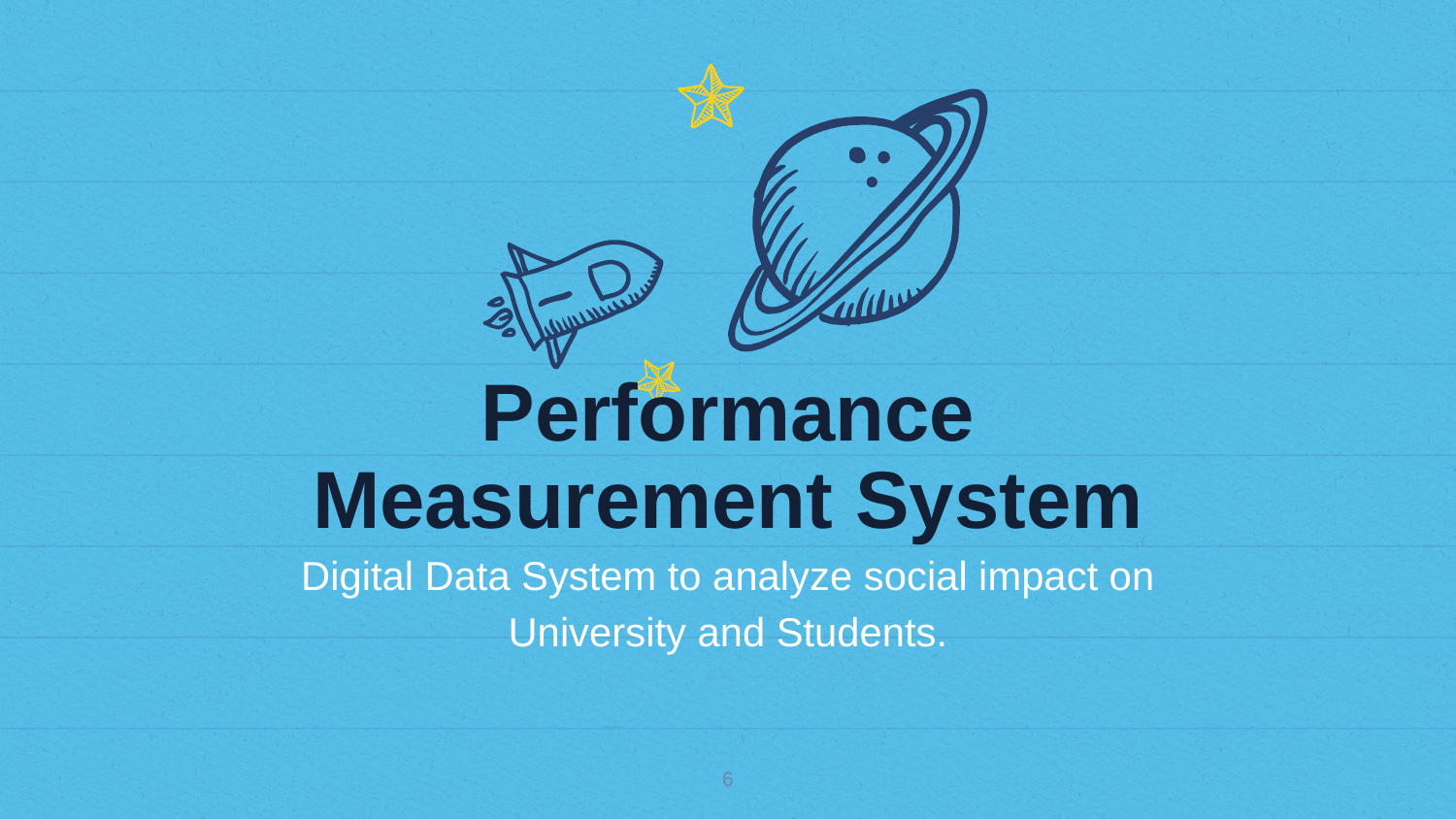

Performance Measurement System
Digital Data System to analyze social impact on University and Students.
6